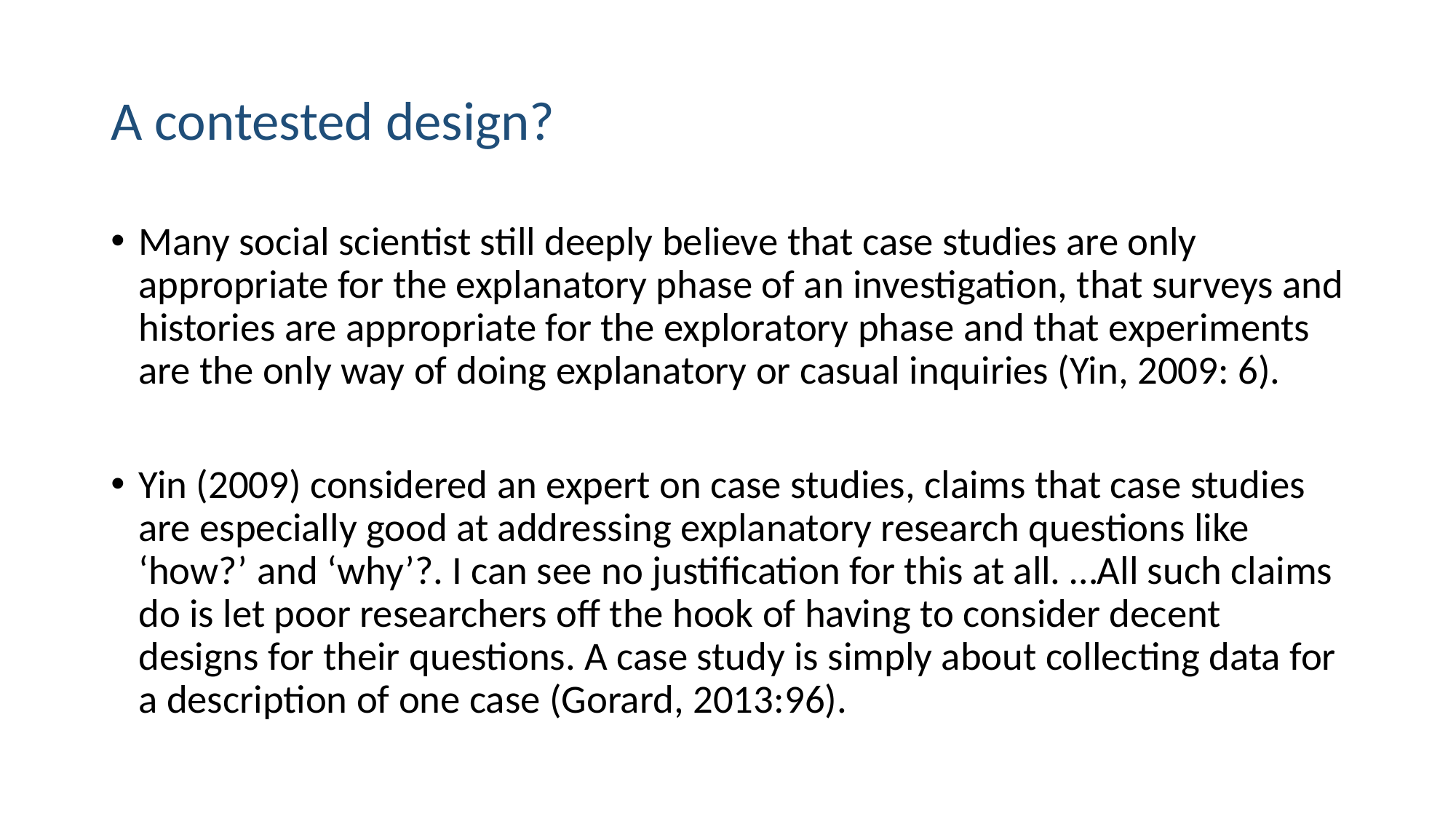

# A contested design?
Many social scientist still deeply believe that case studies are only appropriate for the explanatory phase of an investigation, that surveys and histories are appropriate for the exploratory phase and that experiments are the only way of doing explanatory or casual inquiries (Yin, 2009: 6).

Yin (2009) considered an expert on case studies, claims that case studies are especially good at addressing explanatory research questions like ‘how?’ and ‘why’?. I can see no justification for this at all. …All such claims do is let poor researchers off the hook of having to consider decent designs for their questions. A case study is simply about collecting data for a description of one case (Gorard, 2013:96).